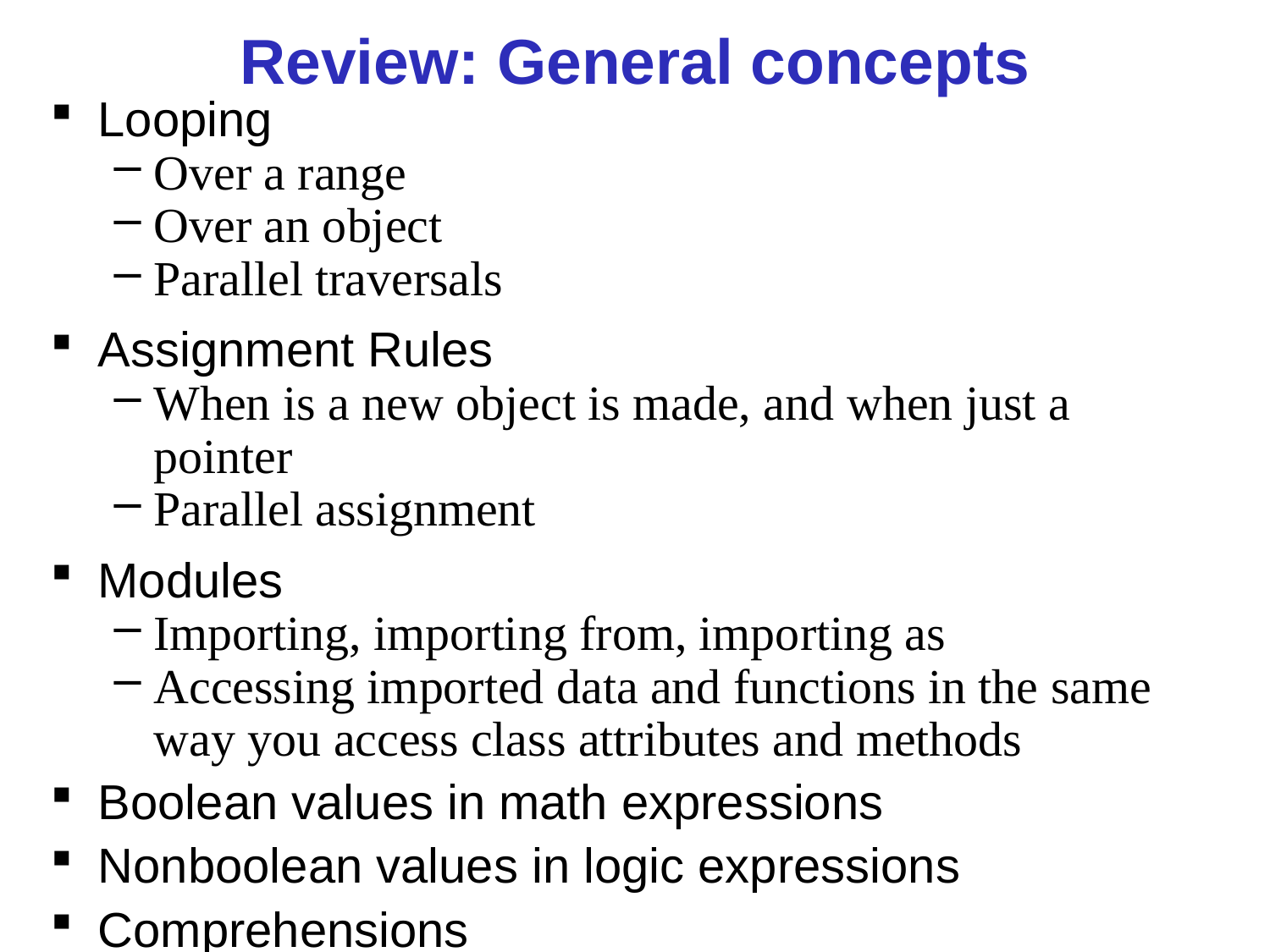

Review: General concepts
Looping
Over a range
Over an object
Parallel traversals
Assignment Rules
When is a new object is made, and when just a pointer
Parallel assignment
Modules
Importing, importing from, importing as
Accessing imported data and functions in the same way you access class attributes and methods
Boolean values in math expressions
Nonboolean values in logic expressions
Comprehensions